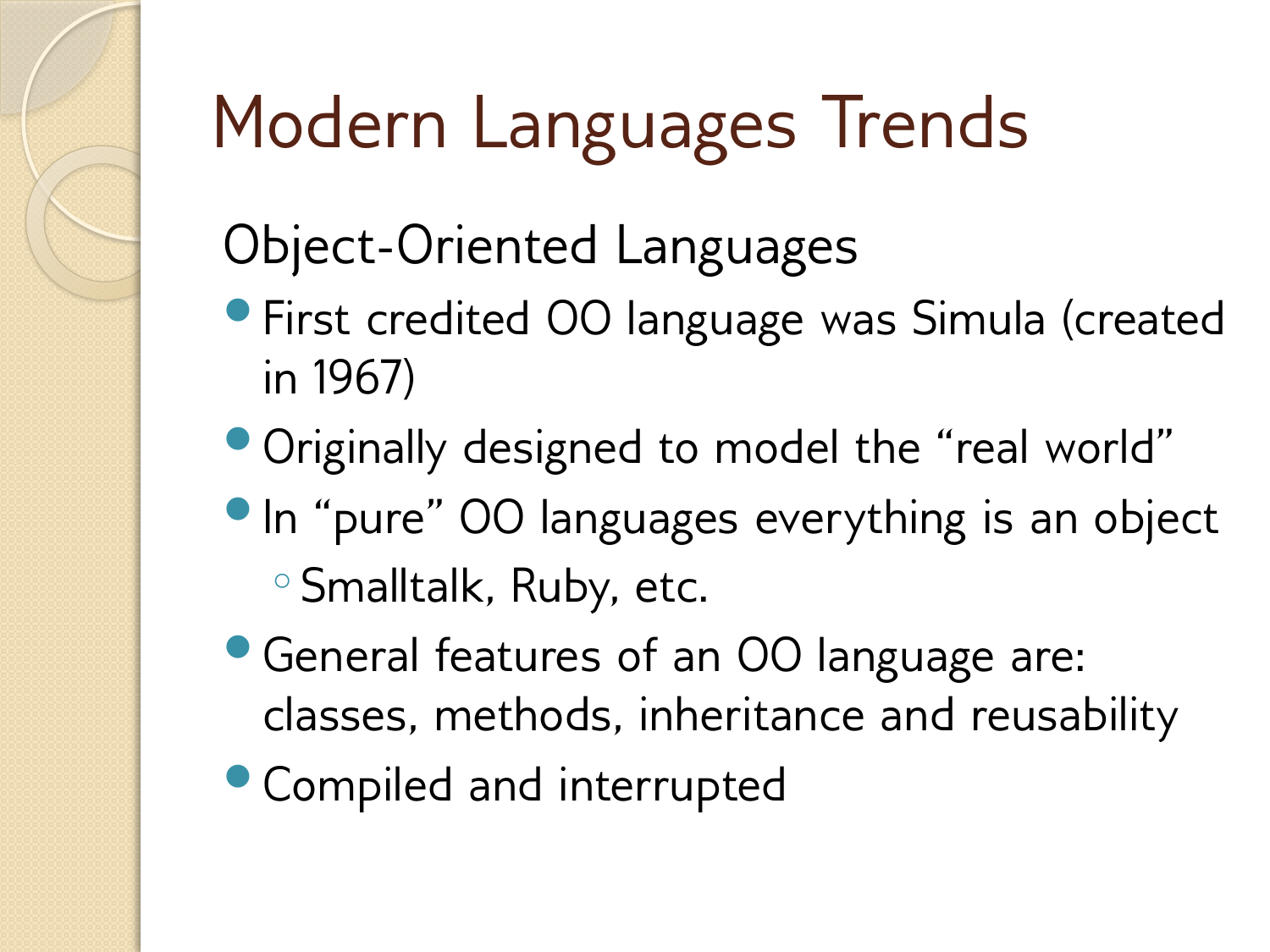

# Modern Languages Trends
Object-Oriented Languages
First credited OO language was Simula (created in 1967)
Originally designed to model the “real world”
In “pure” OO languages everything is an object
Smalltalk, Ruby, etc.
General features of an OO language are: classes, methods, inheritance and reusability
Compiled and interrupted